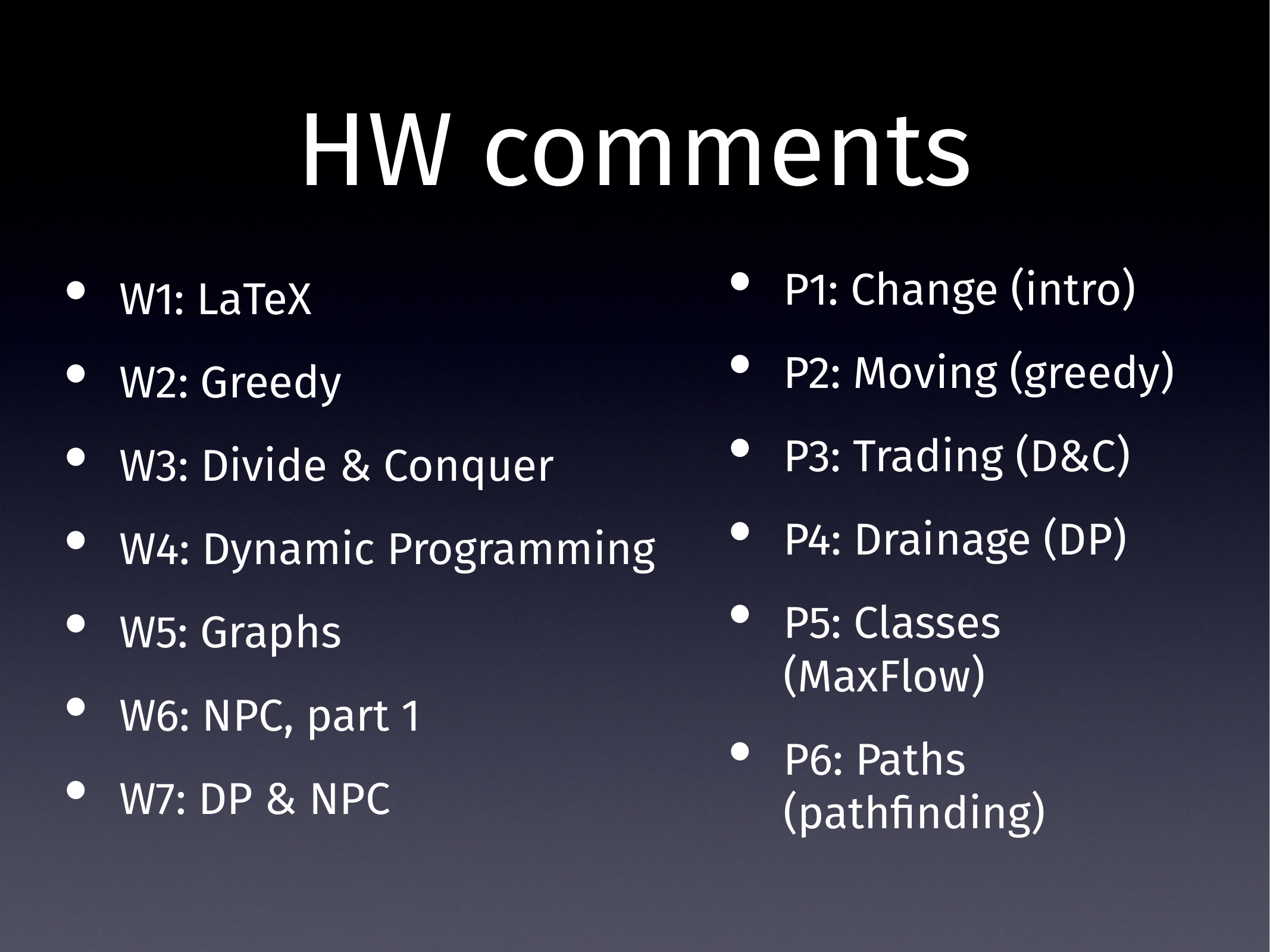

# HW comments
W1: LaTeX
W2: Greedy
W3: Divide & Conquer
W4: Dynamic Programming
W5: Graphs
W6: NPC, part 1
W7: DP & NPC
P1: Change (intro)
P2: Moving (greedy)
P3: Trading (D&C)
P4: Drainage (DP)
P5: Classes (MaxFlow)
P6: Paths (pathfinding)